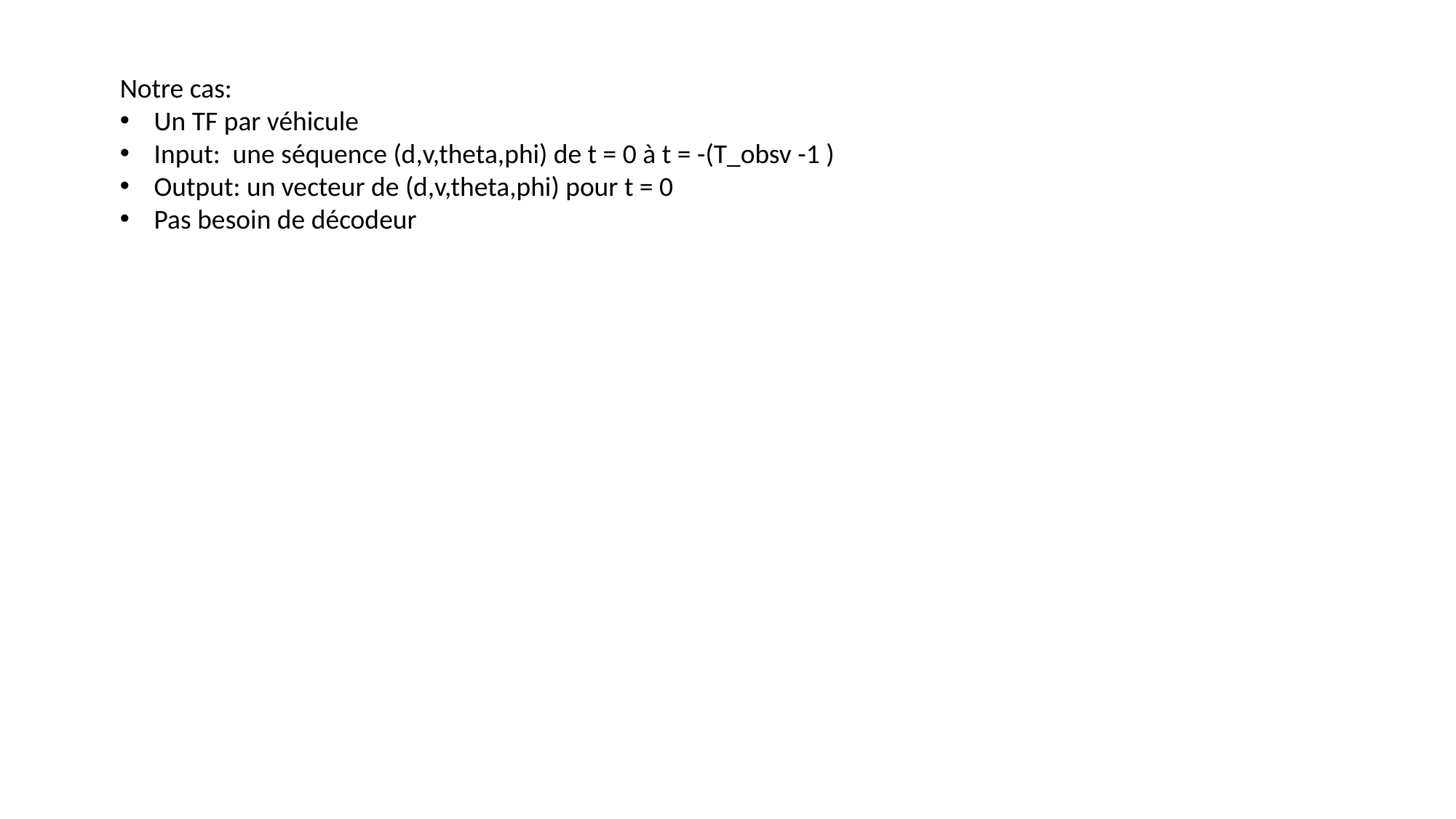

Notre cas:
Un TF par véhicule
Input:  une séquence (d,v,theta,phi) de t = 0 à t = -(T_obsv -1 )
Output: un vecteur de (d,v,theta,phi) pour t = 0
Pas besoin de décodeur